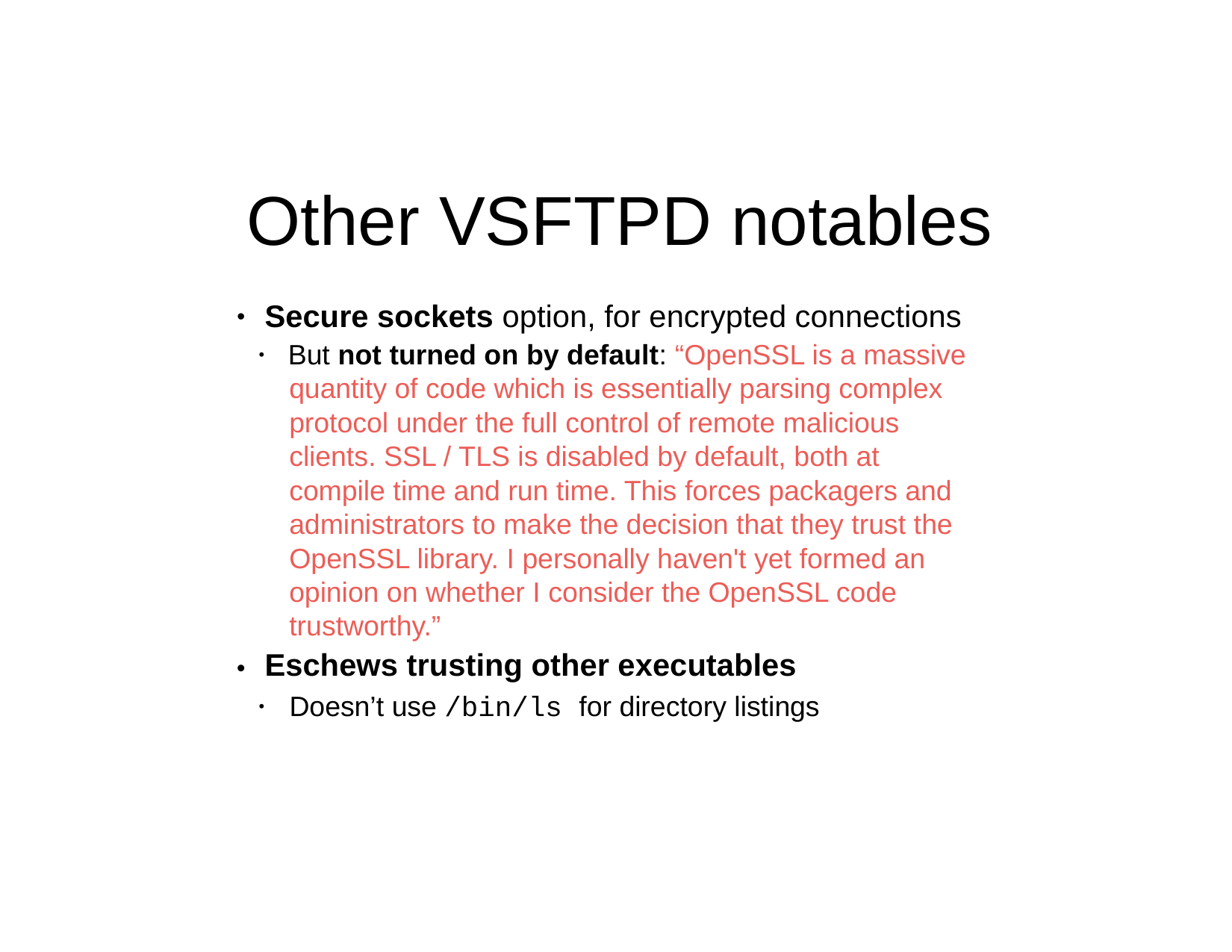

# Other VSFTPD notables
Secure sockets option, for encrypted connections
•
But not turned on by default: “OpenSSL is a massive  quantity of code which is essentially parsing complex  protocol under the full control of remote malicious  clients. SSL / TLS is disabled by default, both at  compile time and run time. This forces packagers and  administrators to make the decision that they trust the  OpenSSL library. I personally haven't yet formed an  opinion on whether I consider the OpenSSL code  trustworthy.”
Eschews trusting other executables
•
•
Doesn’t use /bin/ls for directory listings
•